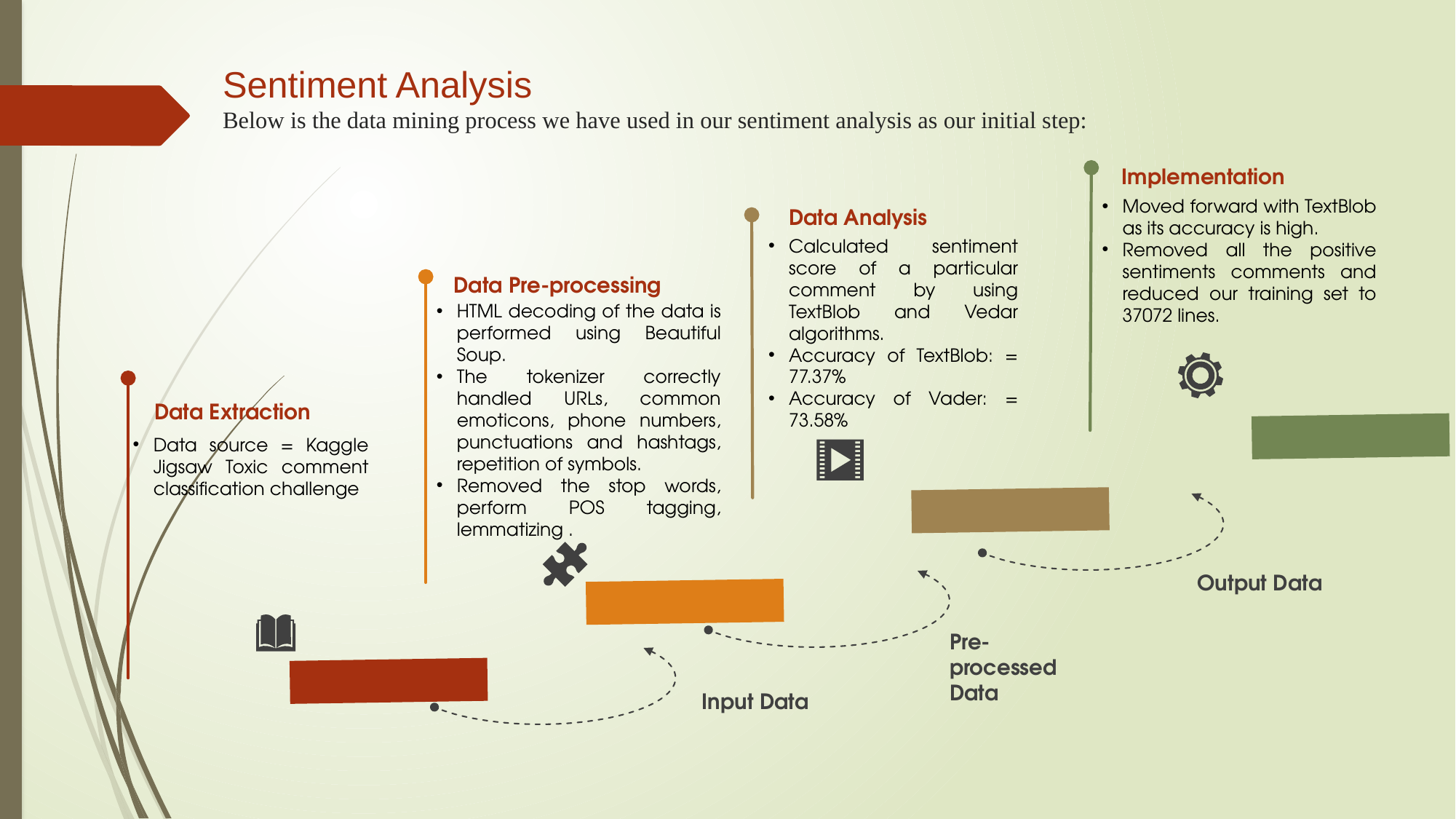

# Sentiment Analysis Below is the data mining process we have used in our sentiment analysis as our initial step:
Implementation
Moved forward with TextBlob as its accuracy is high.
Removed all the positive sentiments comments and reduced our training set to 37072 lines.

Data Analysis
Calculated sentiment score of a particular comment by using TextBlob and Vedar algorithms.
Accuracy of TextBlob: = 77.37%
Accuracy of Vader: = 73.58%

Data Pre-processing
HTML decoding of the data is performed using Beautiful Soup.
The tokenizer correctly handled URLs, common emoticons, phone numbers, punctuations and hashtags, repetition of symbols.
Removed the stop words, perform POS tagging, lemmatizing .

Data Extraction
Data source = Kaggle Jigsaw Toxic comment classification challenge

Output Data

Pre-processed Data

Input Data